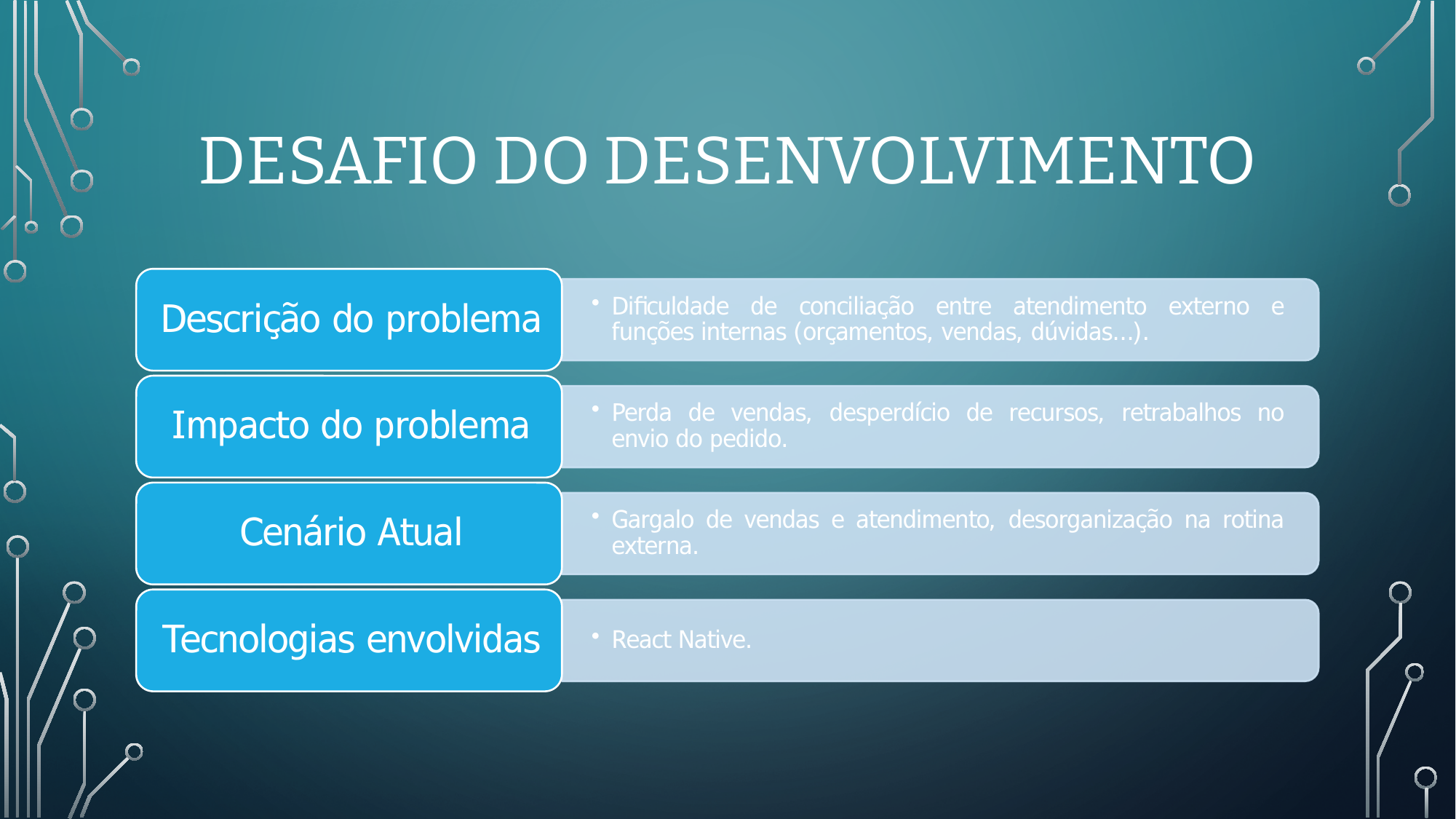

# Desafio do desenvolvimento
Dificuldade de conciliação entre atendimento externo e funções internas (orçamentos, vendas, dúvidas...).
Descrição do problema
Perda de vendas, desperdício de recursos, retrabalhos no envio do pedido.
Impacto do problema
Gargalo de vendas e atendimento, desorganização na rotina externa.
Cenário Atual
React Native.
Tecnologias envolvidas